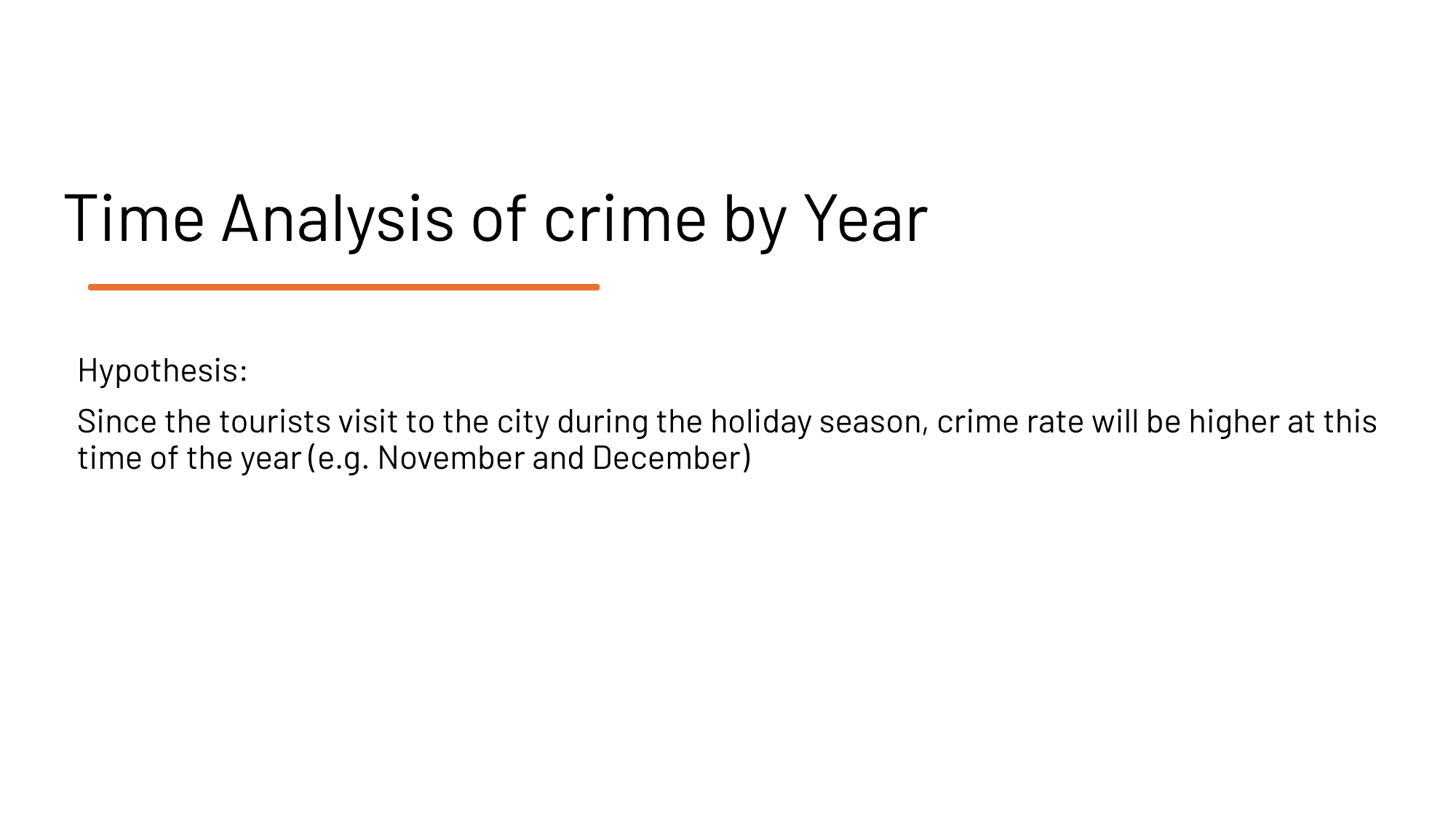

# Time Analysis of crime by Year

Hypothesis:
Since the tourists visit to the city during the holiday season, crime rate will be higher at this time of the year (e.g. November and December)